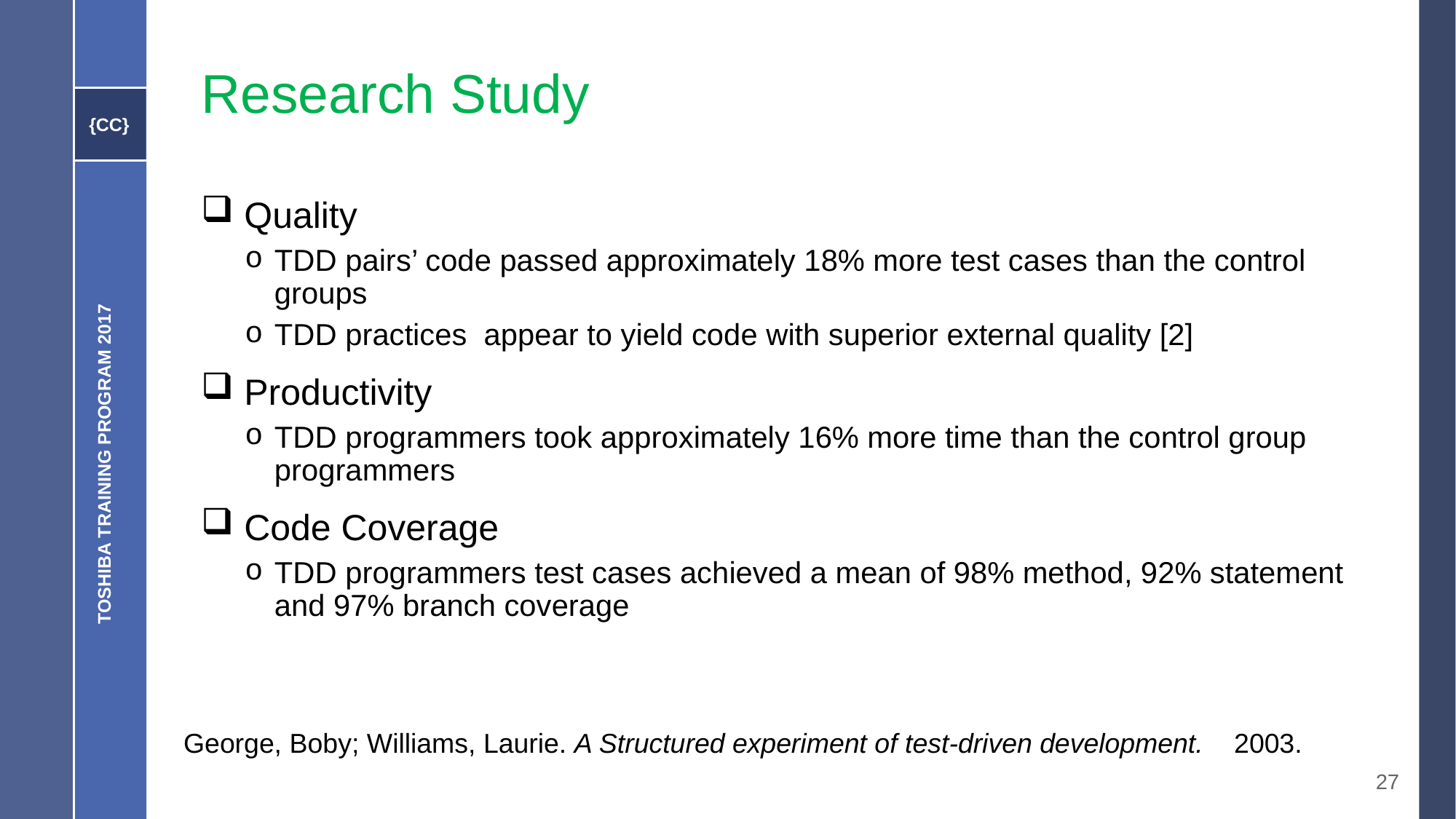

# Research Study
 Quality
TDD pairs’ code passed approximately 18% more test cases than the control groups
TDD practices  appear to yield code with superior external quality [2]
 Productivity
TDD programmers took approximately 16% more time than the control group programmers
 Code Coverage
TDD programmers test cases achieved a mean of 98% method, 92% statement and 97% branch coverage
Toshiba Training Program 2017
George, Boby; Williams, Laurie. A Structured experiment of test-driven development.    2003.
27